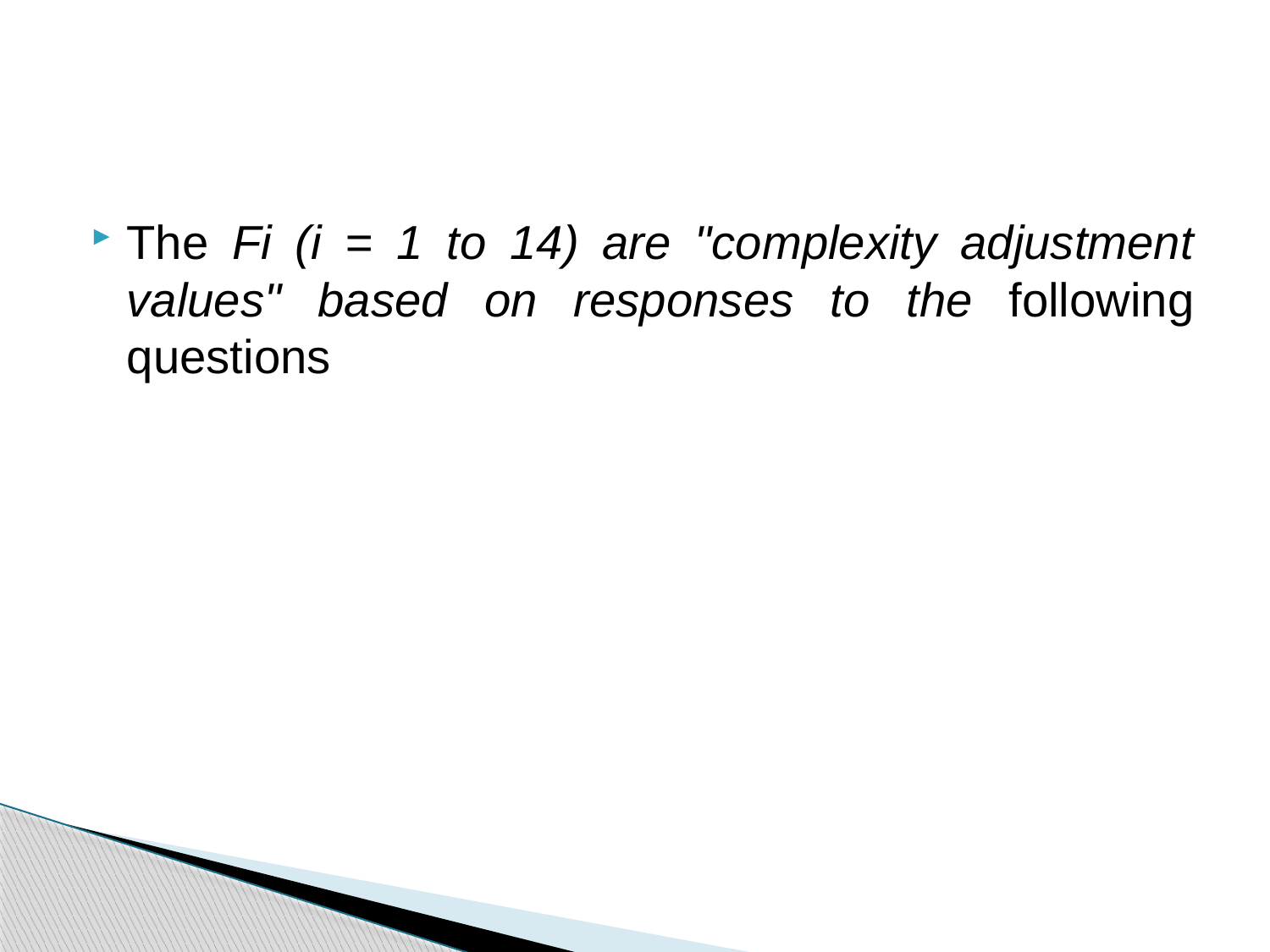

#
The Fi (i = 1 to 14) are "complexity adjustment values" based on responses to the following questions